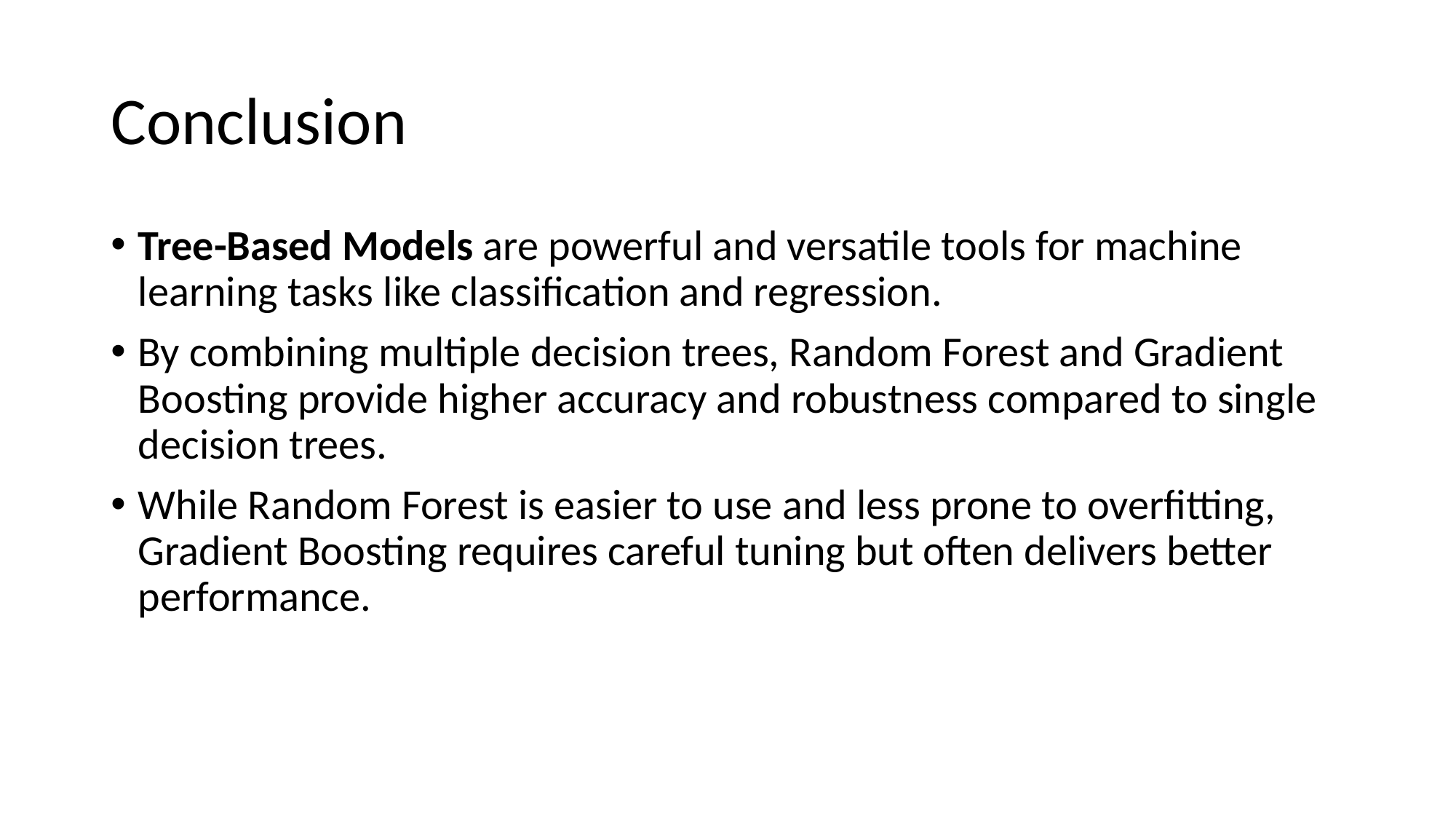

# Conclusion
Tree-Based Models are powerful and versatile tools for machine learning tasks like classification and regression.
By combining multiple decision trees, Random Forest and Gradient Boosting provide higher accuracy and robustness compared to single decision trees.
While Random Forest is easier to use and less prone to overfitting, Gradient Boosting requires careful tuning but often delivers better performance.